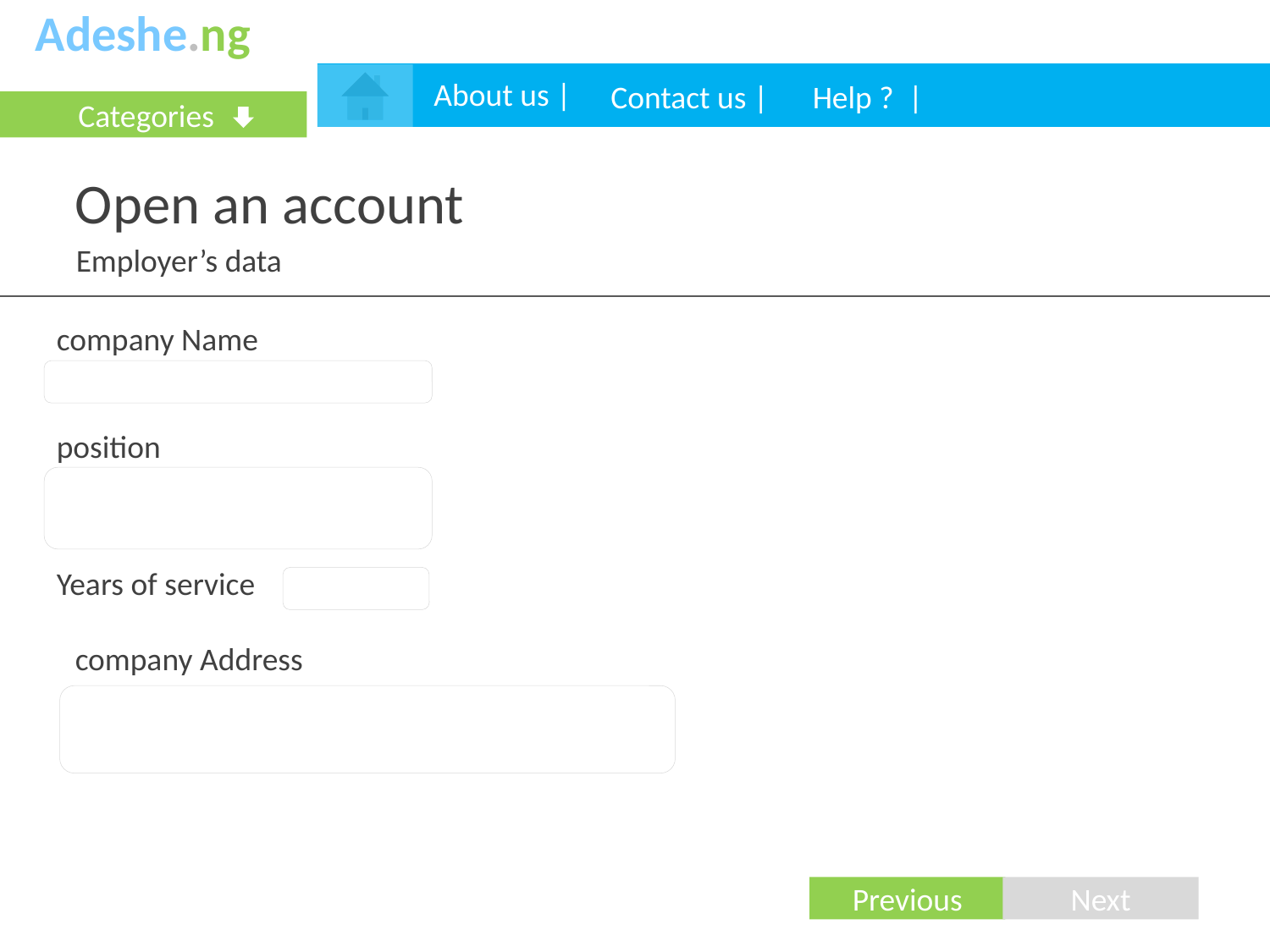

Adeshe.ng

About us |
Contact us |
Help ?  |
Categories

Open an account
Employer’s data
company Name

position

Years of service

company Address

Previous
Next